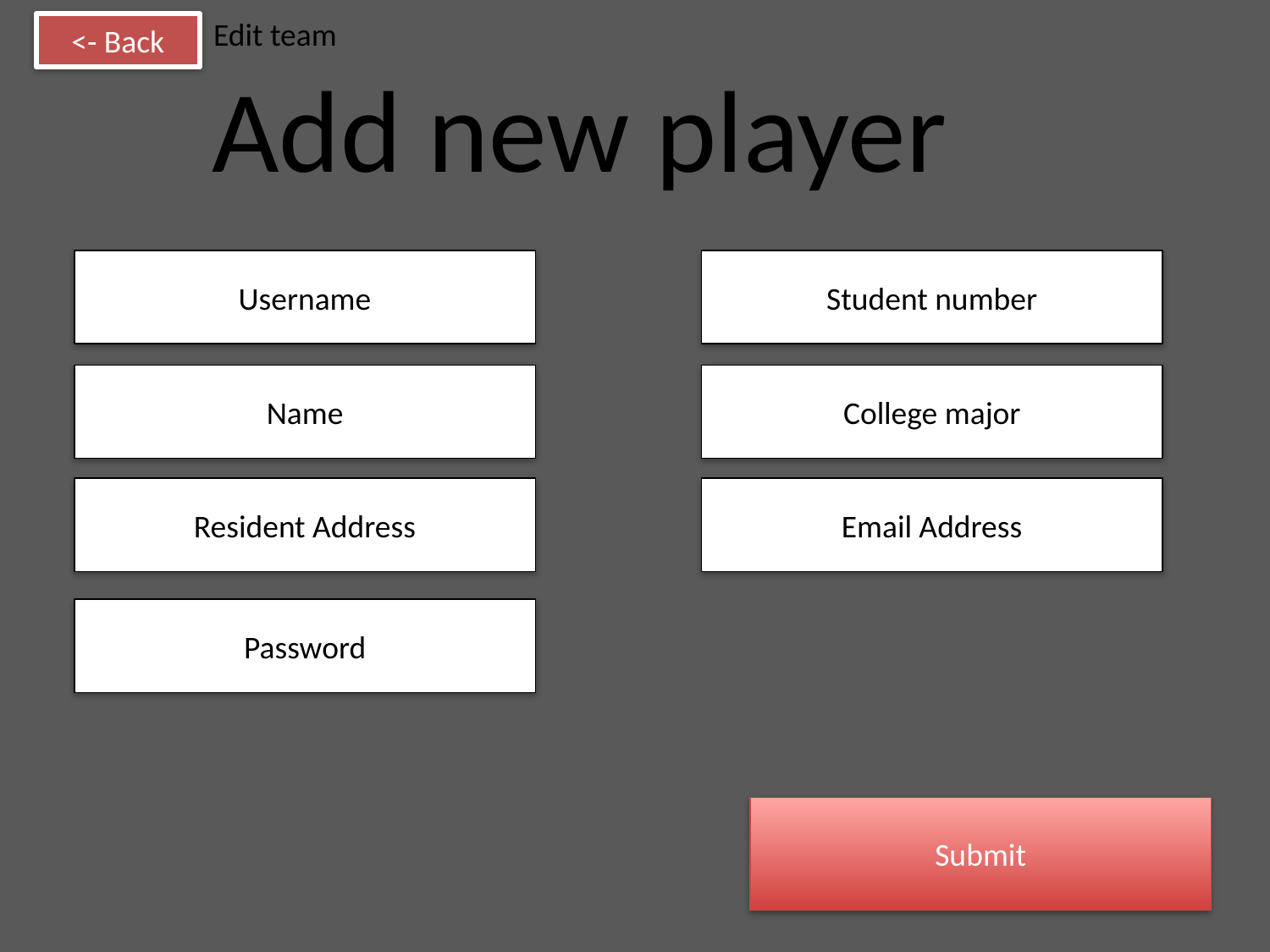

Edit team
<- Back
Add new player
Username
Student number
Name
College major
Resident Address
Email Address
Password
Submit